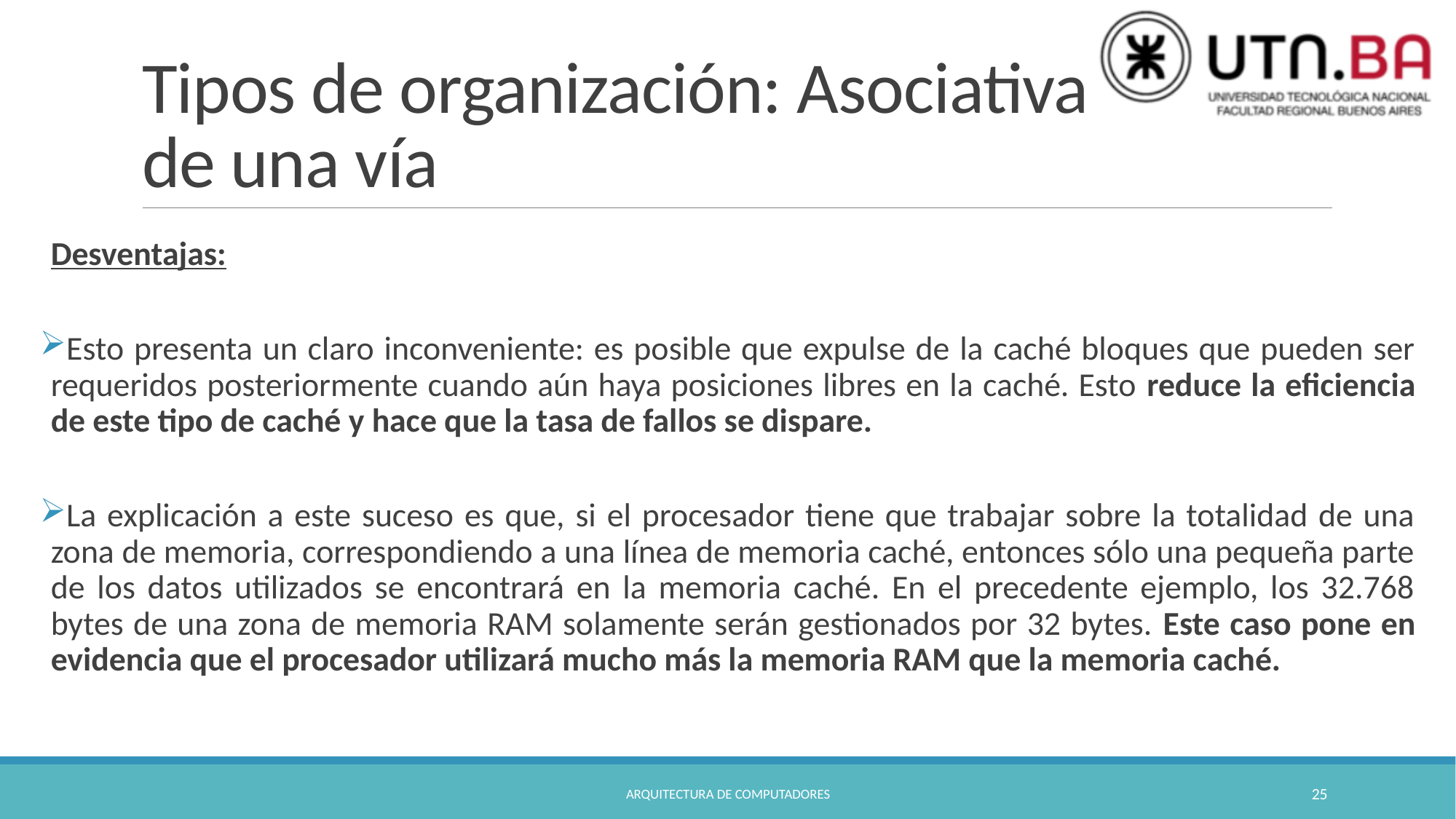

# Tipos de organización: Asociativa de una vía
Desventajas:

Esto presenta un claro inconveniente: es posible que expulse de la caché bloques que pueden ser requeridos posteriormente cuando aún haya posiciones libres en la caché. Esto reduce la eficiencia de este tipo de caché y hace que la tasa de fallos se dispare.

La explicación a este suceso es que, si el procesador tiene que trabajar sobre la totalidad de una zona de memoria, correspondiendo a una línea de memoria caché, entonces sólo una pequeña parte de los datos utilizados se encontrará en la memoria caché. En el precedente ejemplo, los 32.768 bytes de una zona de memoria RAM solamente serán gestionados por 32 bytes. Este caso pone en evidencia que el procesador utilizará mucho más la memoria RAM que la memoria caché.
Arquitectura de Computadores
25